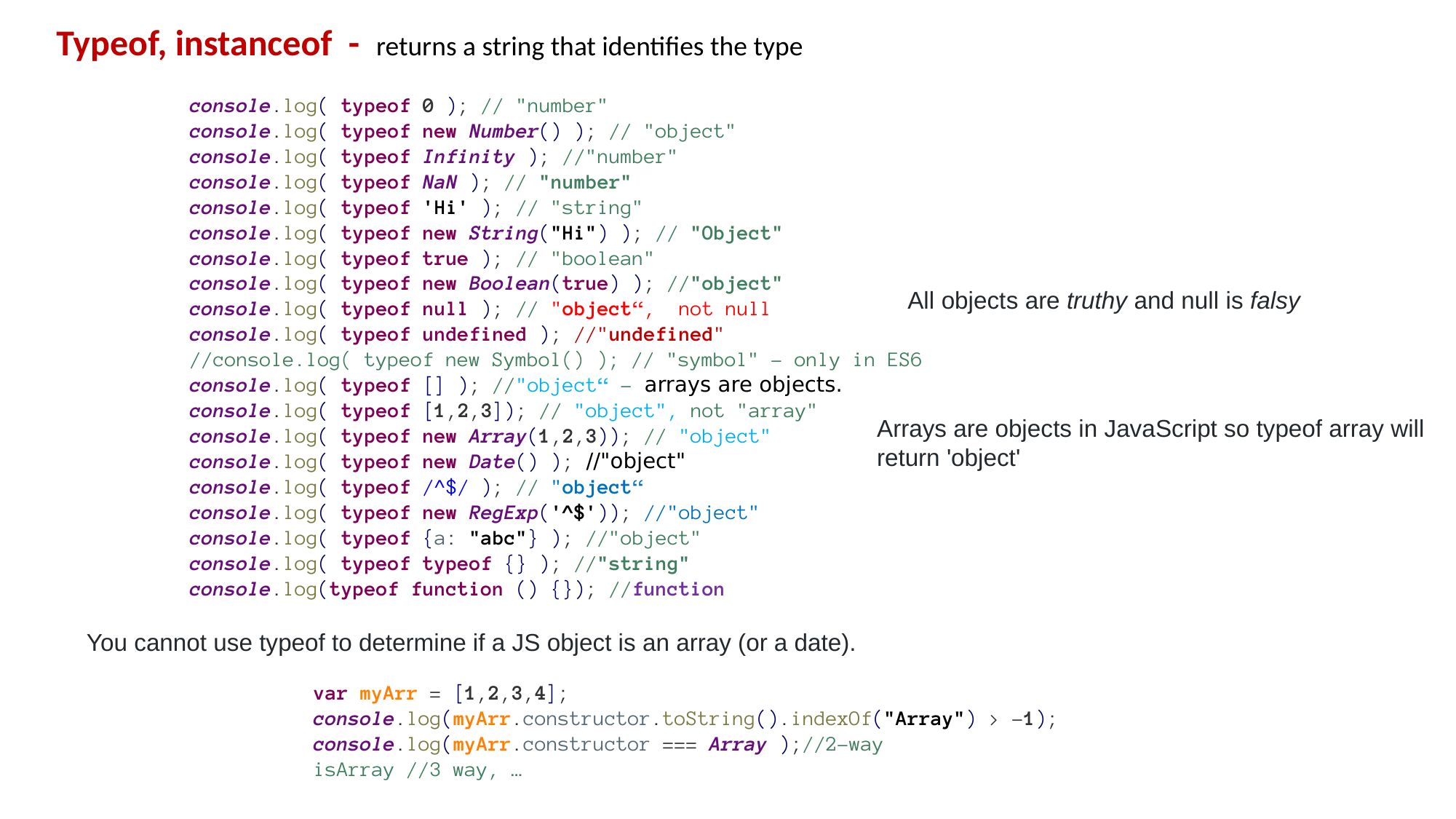

Typeof, instanceof  -  returns a string that identifies the type
console.log( typeof 0 ); // "number"
console.log( typeof new Number() ); // "object"
console.log( typeof Infinity ); //"number"
console.log( typeof NaN ); // "number"
console.log( typeof 'Hi' ); // "string"
console.log( typeof new String("Hi") ); // "Object"
console.log( typeof true ); // "boolean"
console.log( typeof new Boolean(true) ); //"object"
console.log( typeof null ); // "object“,  not null
console.log( typeof undefined ); //"undefined"
//console.log( typeof new Symbol() ); // "symbol" - only in ES6
console.log( typeof [] ); //"object“ - arrays are objects.
console.log( typeof [1,2,3]); // "object", not "array"
console.log( typeof new Array(1,2,3)); // "object"
console.log( typeof new Date() ); //"object"
console.log( typeof /^$/ ); // "object“
console.log( typeof new RegExp('^$')); //"object"
console.log( typeof {a: "abc"} ); //"object"
console.log( typeof typeof {} ); //"string"
console.log(typeof function () {}); //function
All objects are truthy and null is falsy

Arrays are objects in JavaScript so typeof array will return 'object'

You cannot use typeof to determine if a JS object is an array (or a date).
var myArr = [1,2,3,4];
console.log(myArr.constructor.toString().indexOf("Array") > -1);
console.log(myArr.constructor === Array );//2-way
isArray //3 way, …